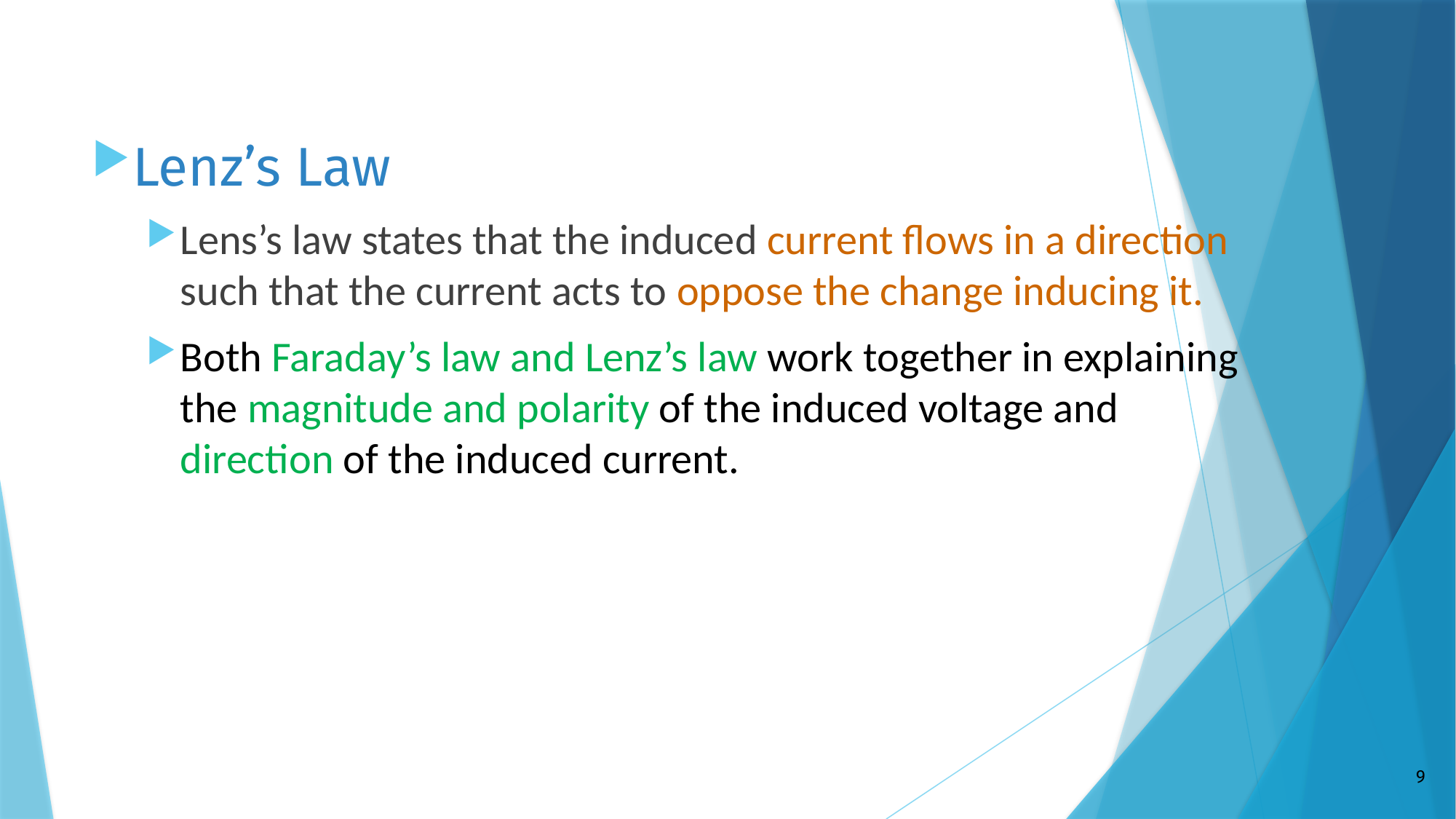

Lenz’s Law
Lens’s law states that the induced current flows in a direction such that the current acts to oppose the change inducing it.
Both Faraday’s law and Lenz’s law work together in explaining the magnitude and polarity of the induced voltage and direction of the induced current.
9